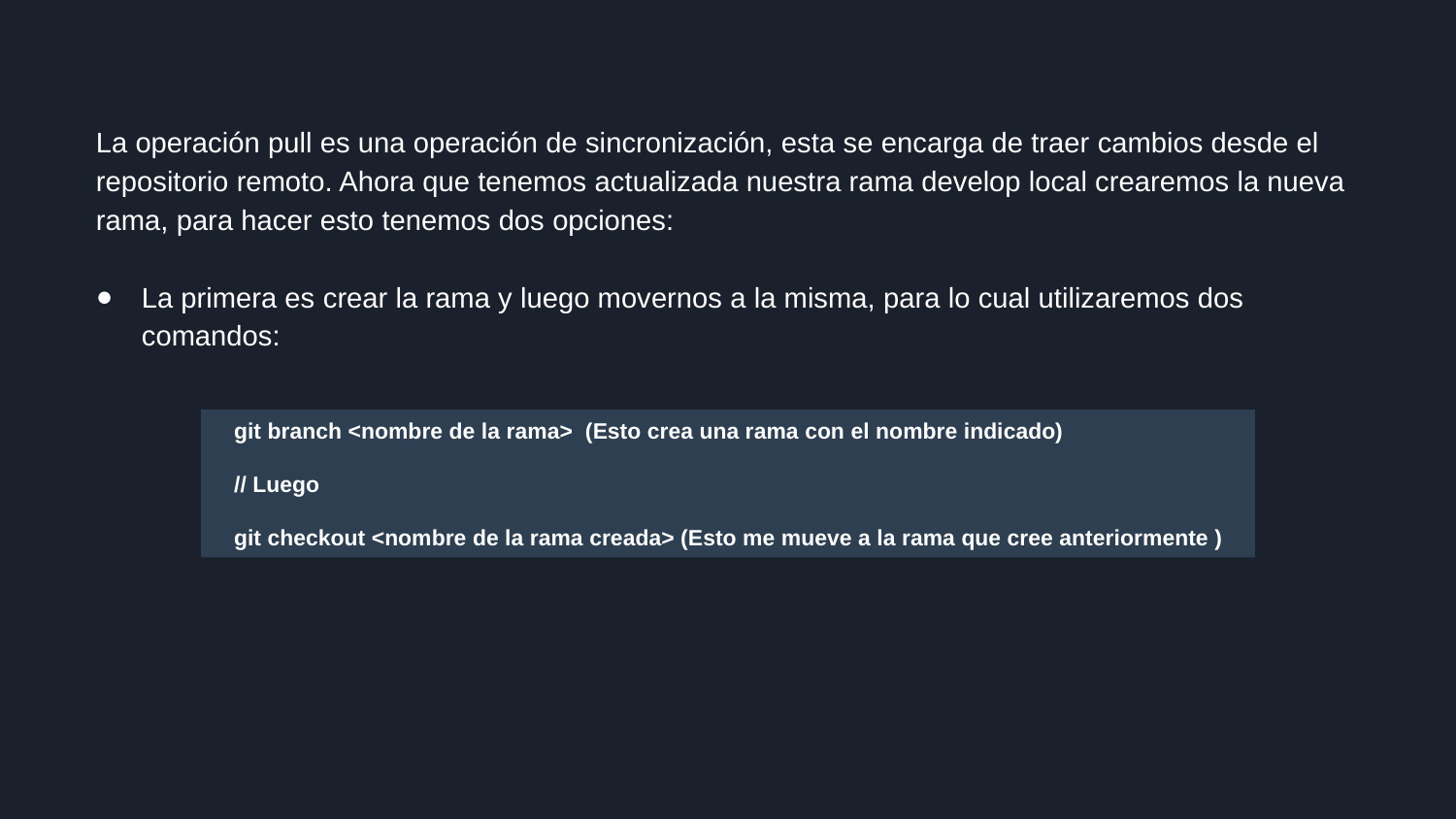

La operación pull es una operación de sincronización, esta se encarga de traer cambios desde el repositorio remoto. Ahora que tenemos actualizada nuestra rama develop local crearemos la nueva rama, para hacer esto tenemos dos opciones:

La primera es crear la rama y luego movernos a la misma, para lo cual utilizaremos dos comandos:

git branch <nombre de la rama>  (Esto crea una rama con el nombre indicado)

// Luego

git checkout <nombre de la rama creada> (Esto me mueve a la rama que cree anteriormente )